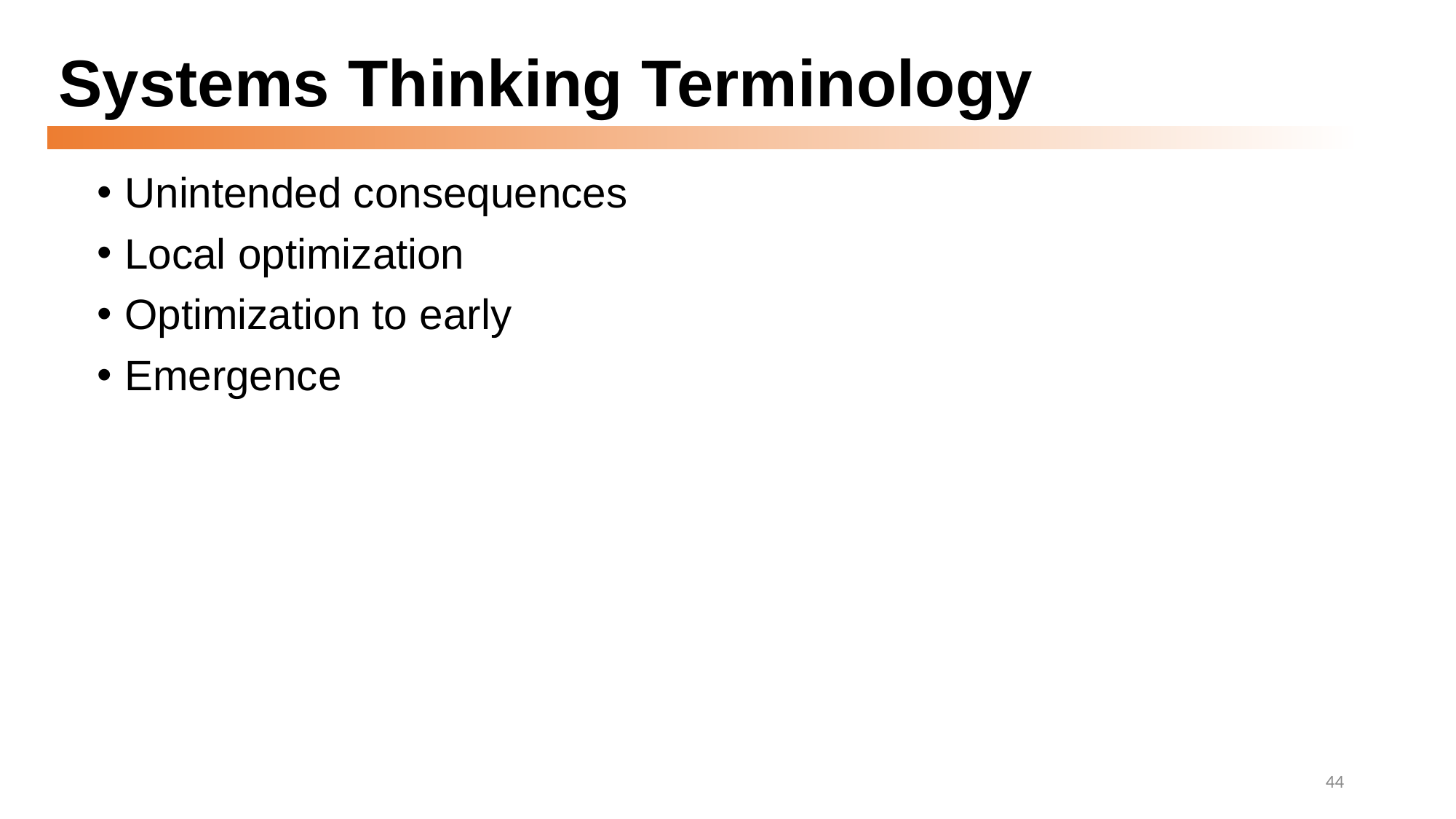

# Systems Thinking Terminology
Unintended consequences
Local optimization
Optimization to early
Emergence
44